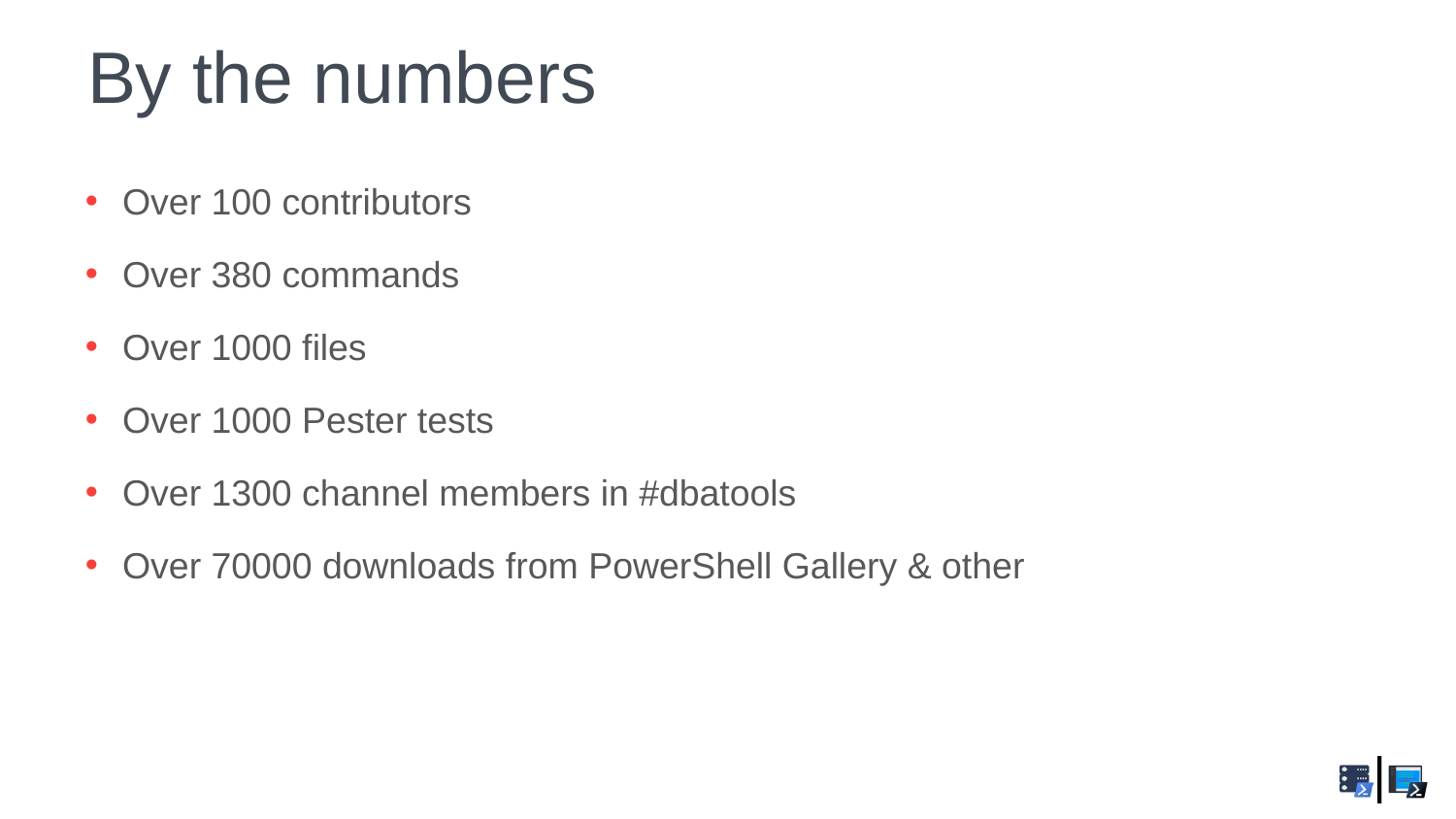

# By the numbers
Over 100 contributors
Over 380 commands
Over 1000 files
Over 1000 Pester tests
Over 1300 channel members in #dbatools
Over 70000 downloads from PowerShell Gallery & other